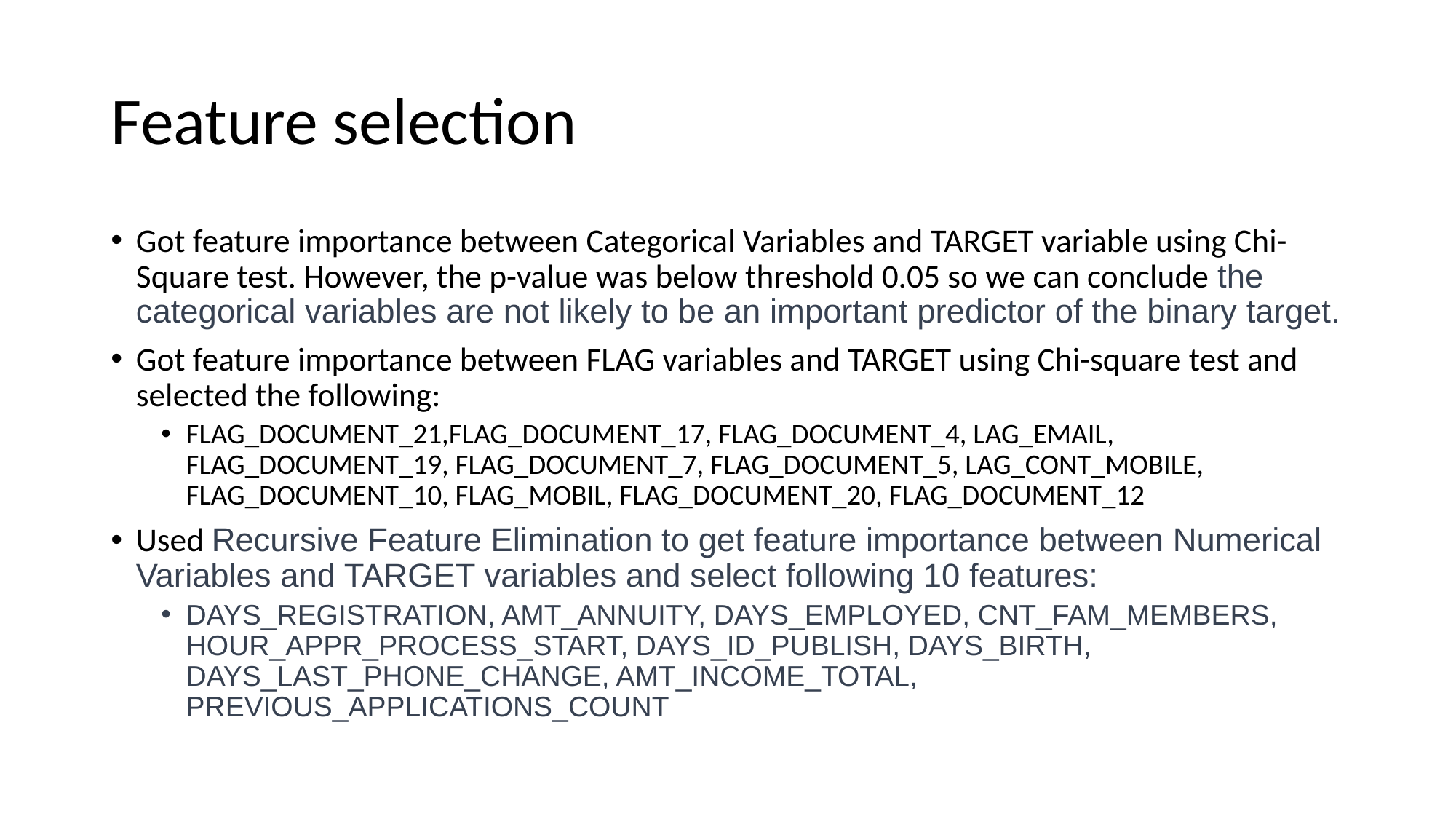

# Feature selection
Got feature importance between Categorical Variables and TARGET variable using Chi-Square test. However, the p-value was below threshold 0.05 so we can conclude the categorical variables are not likely to be an important predictor of the binary target.
Got feature importance between FLAG variables and TARGET using Chi-square test and selected the following:
FLAG_DOCUMENT_21,FLAG_DOCUMENT_17, FLAG_DOCUMENT_4, LAG_EMAIL, FLAG_DOCUMENT_19, FLAG_DOCUMENT_7, FLAG_DOCUMENT_5, LAG_CONT_MOBILE, FLAG_DOCUMENT_10, FLAG_MOBIL, FLAG_DOCUMENT_20, FLAG_DOCUMENT_12
Used Recursive Feature Elimination to get feature importance between Numerical Variables and TARGET variables and select following 10 features:
DAYS_REGISTRATION, AMT_ANNUITY, DAYS_EMPLOYED, CNT_FAM_MEMBERS, HOUR_APPR_PROCESS_START, DAYS_ID_PUBLISH, DAYS_BIRTH, DAYS_LAST_PHONE_CHANGE, AMT_INCOME_TOTAL, PREVIOUS_APPLICATIONS_COUNT